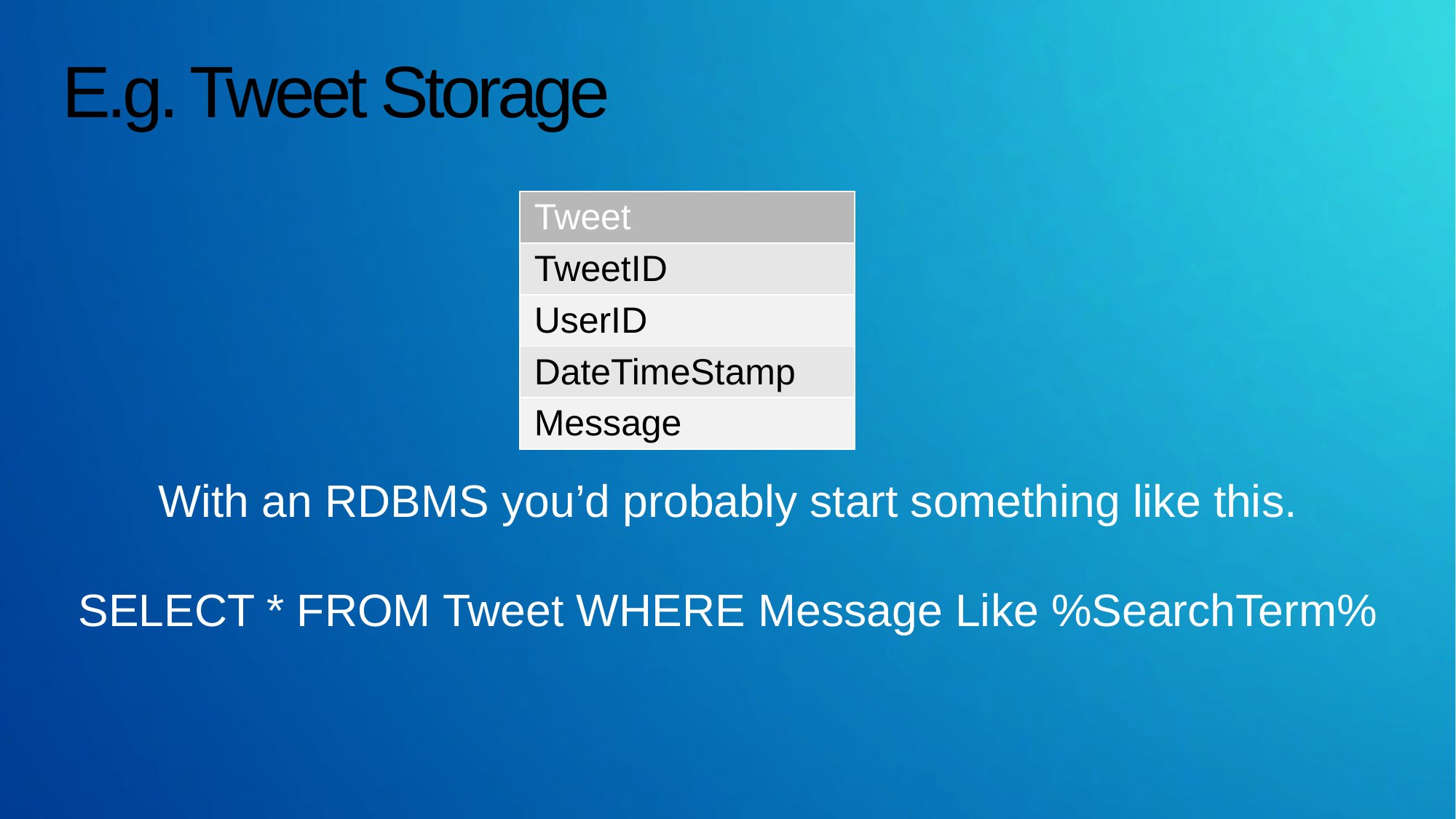

# E.g. Tweet Storage
| Tweet |
| --- |
| TweetID |
| UserID |
| DateTimeStamp |
| Message |
With an RDBMS you’d probably start something like this.

SELECT * FROM Tweet WHERE Message Like %SearchTerm%